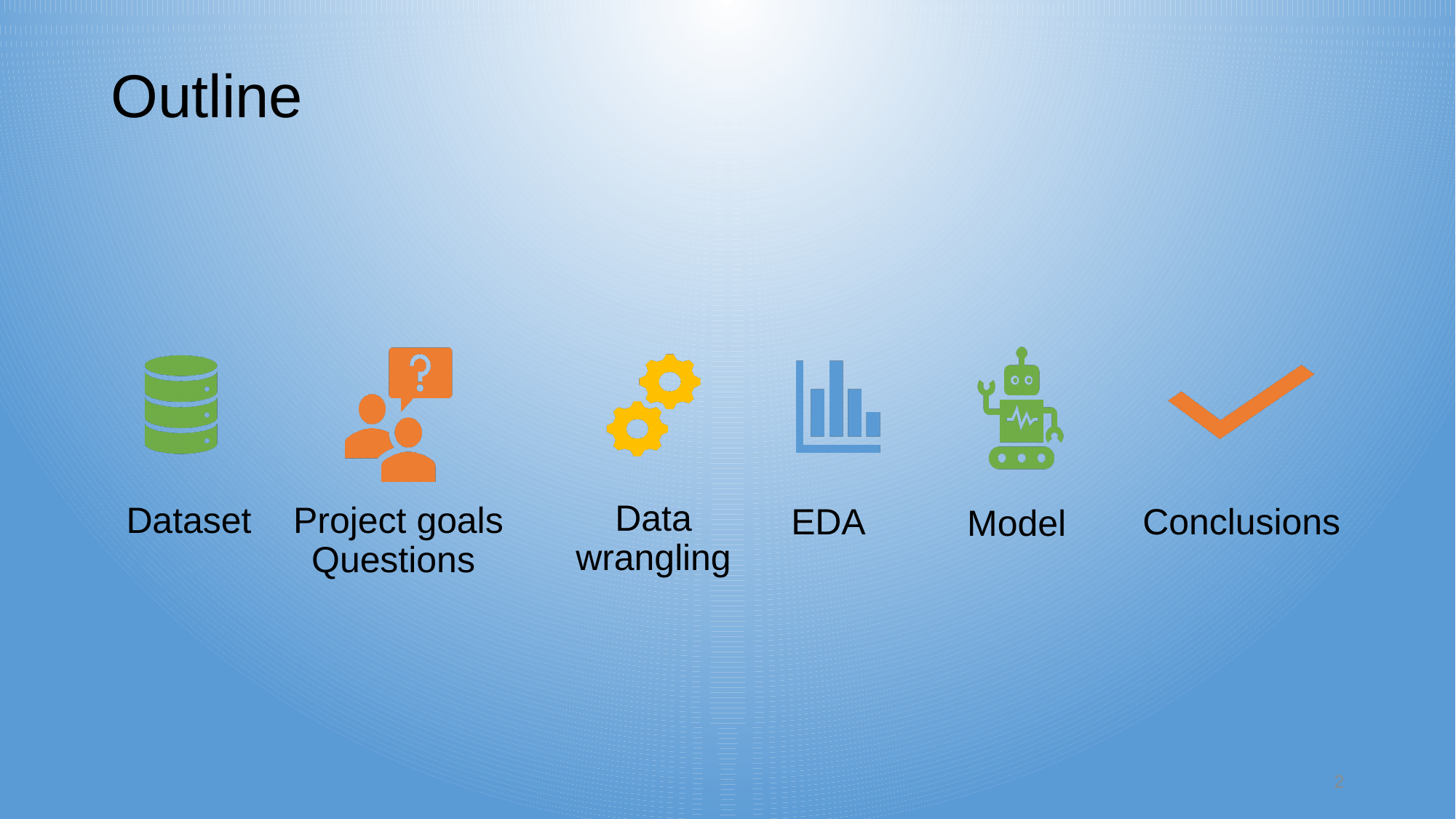

# Outline
Project goals Questions
Dataset
Data wrangling
EDA
Model
Conclusions
2